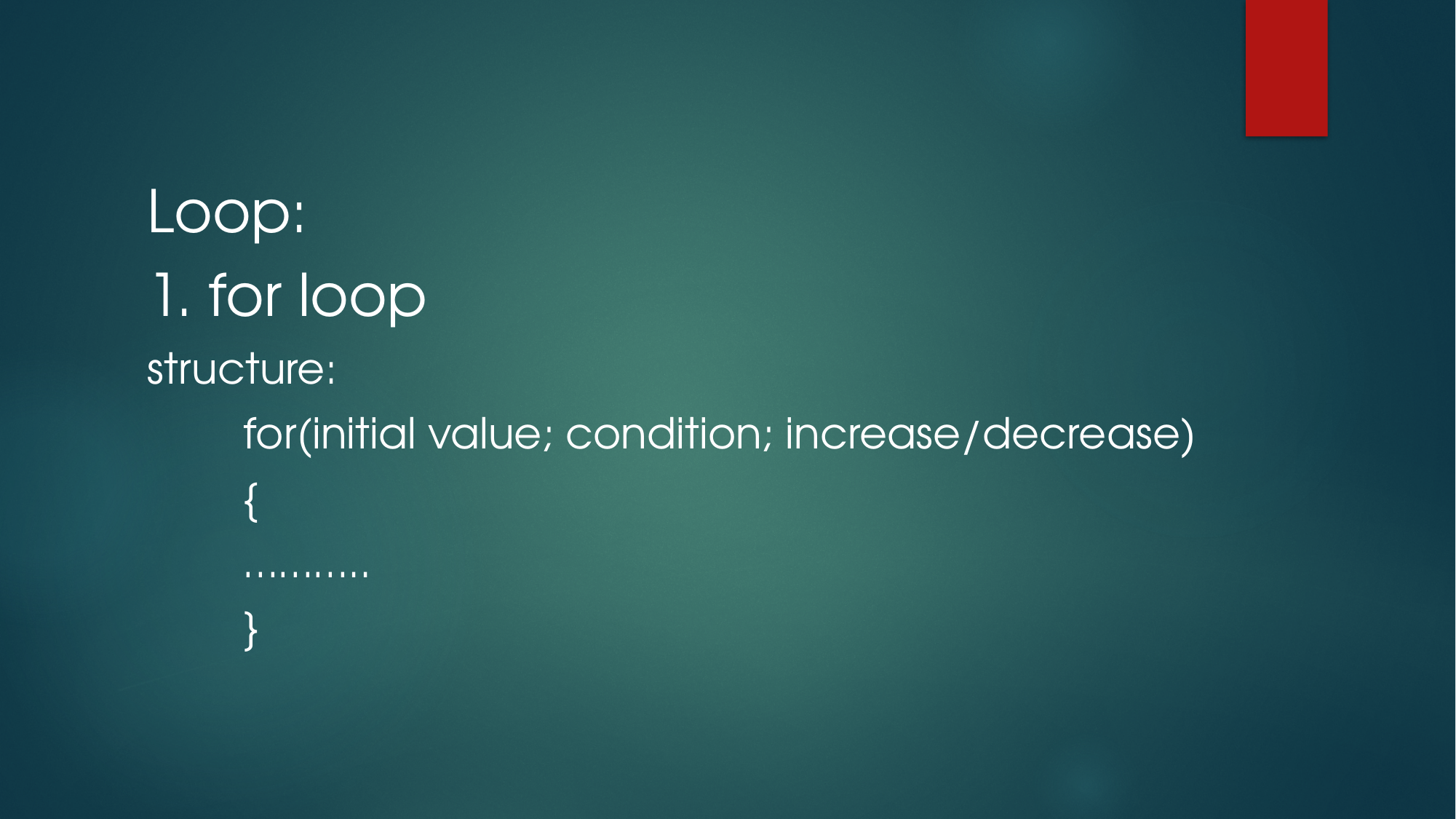

Loop:
1. for loop
structure:
	for(initial value; condition; increase/decrease)
	{
				………..
	}